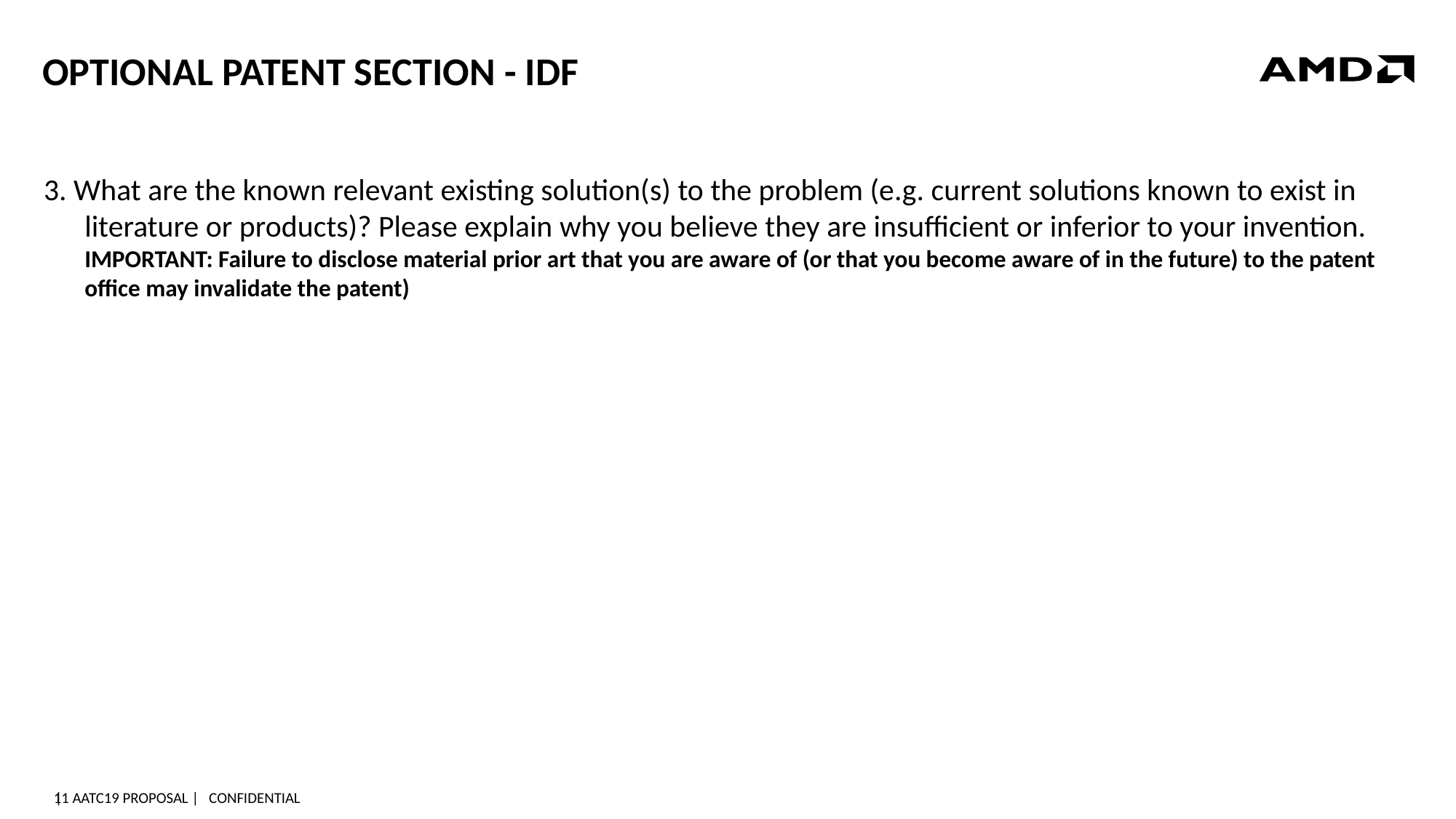

# Optional PATENT SECTION - IDF
3. What are the known relevant existing solution(s) to the problem (e.g. current solutions known to exist in literature or products)? Please explain why you believe they are insufficient or inferior to your invention. IMPORTANT: Failure to disclose material prior art that you are aware of (or that you become aware of in the future) to the patent office may invalidate the patent)